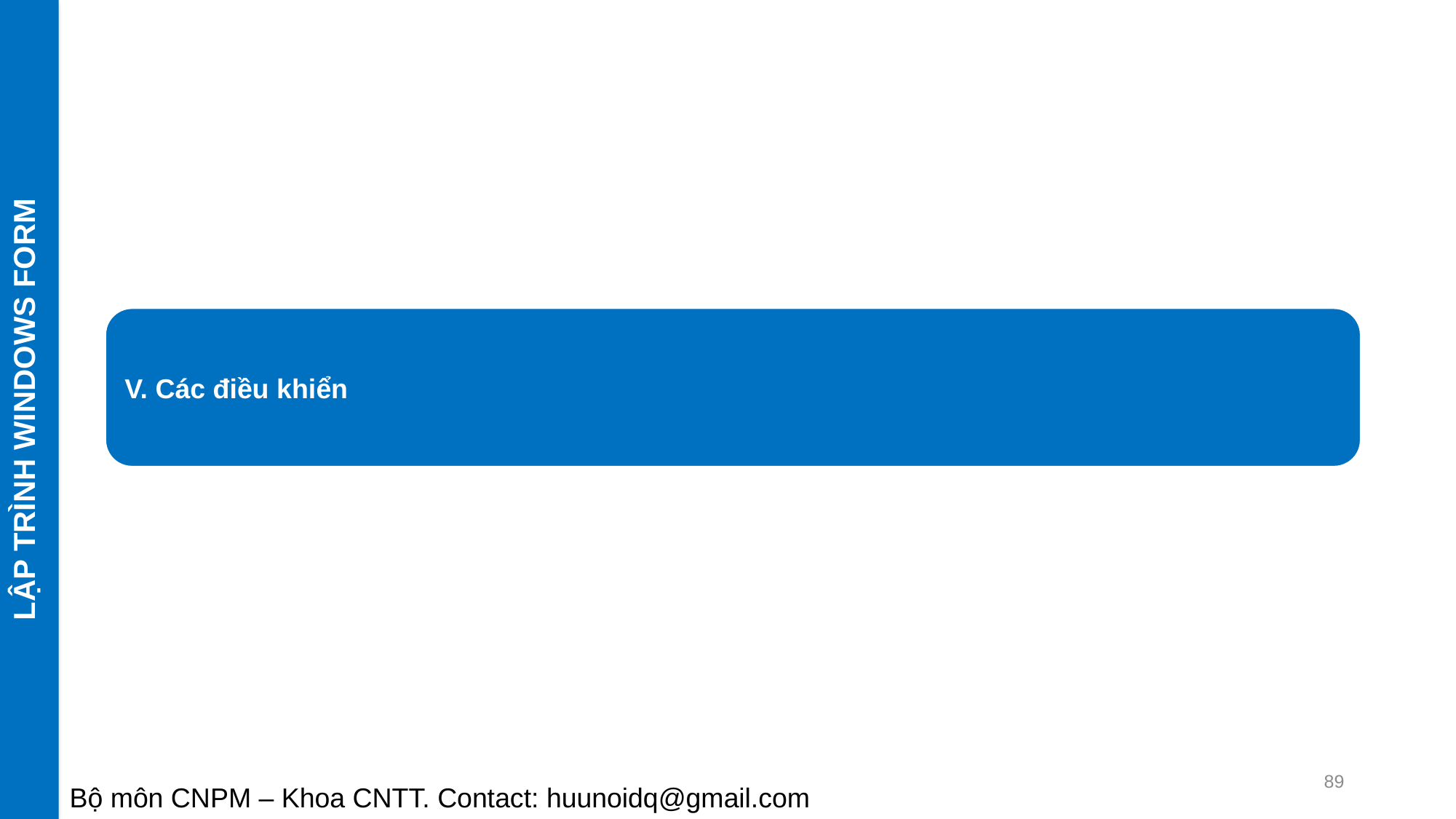

LẬP TRÌNH WINDOWS FORM
V. Các điều khiển
89
Bộ môn CNPM – Khoa CNTT. Contact: huunoidq@gmail.com